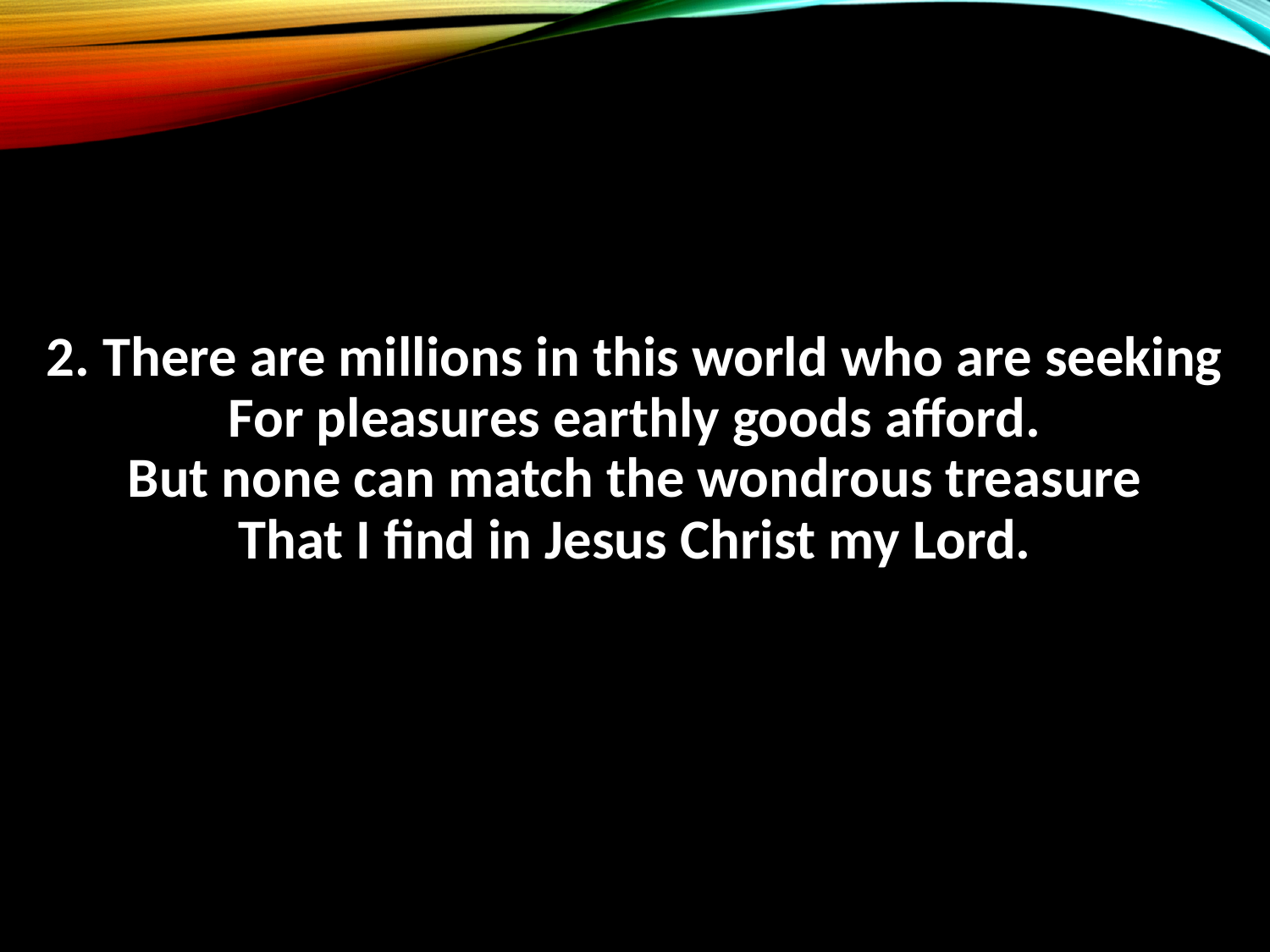

2. There are millions in this world who are seeking
For pleasures earthly goods afford.
But none can match the wondrous treasure
That I find in Jesus Christ my Lord.